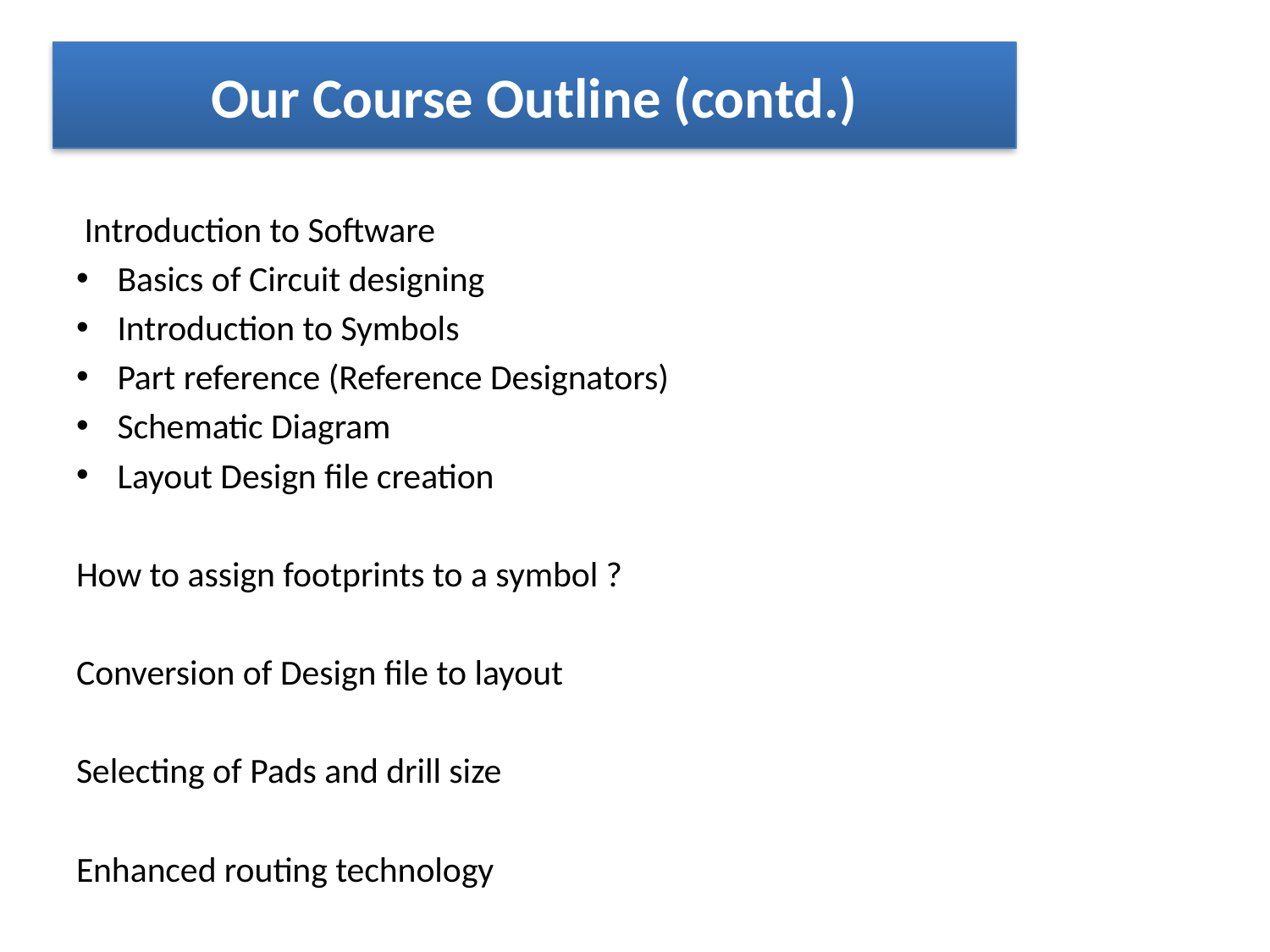

Our Course Outline (contd.)
 Introduction to Software
Basics of Circuit designing
Introduction to Symbols
Part reference (Reference Designators)
Schematic Diagram
Layout Design file creation

How to assign footprints to a symbol ?

Conversion of Design file to layout

Selecting of Pads and drill size

Enhanced routing technology